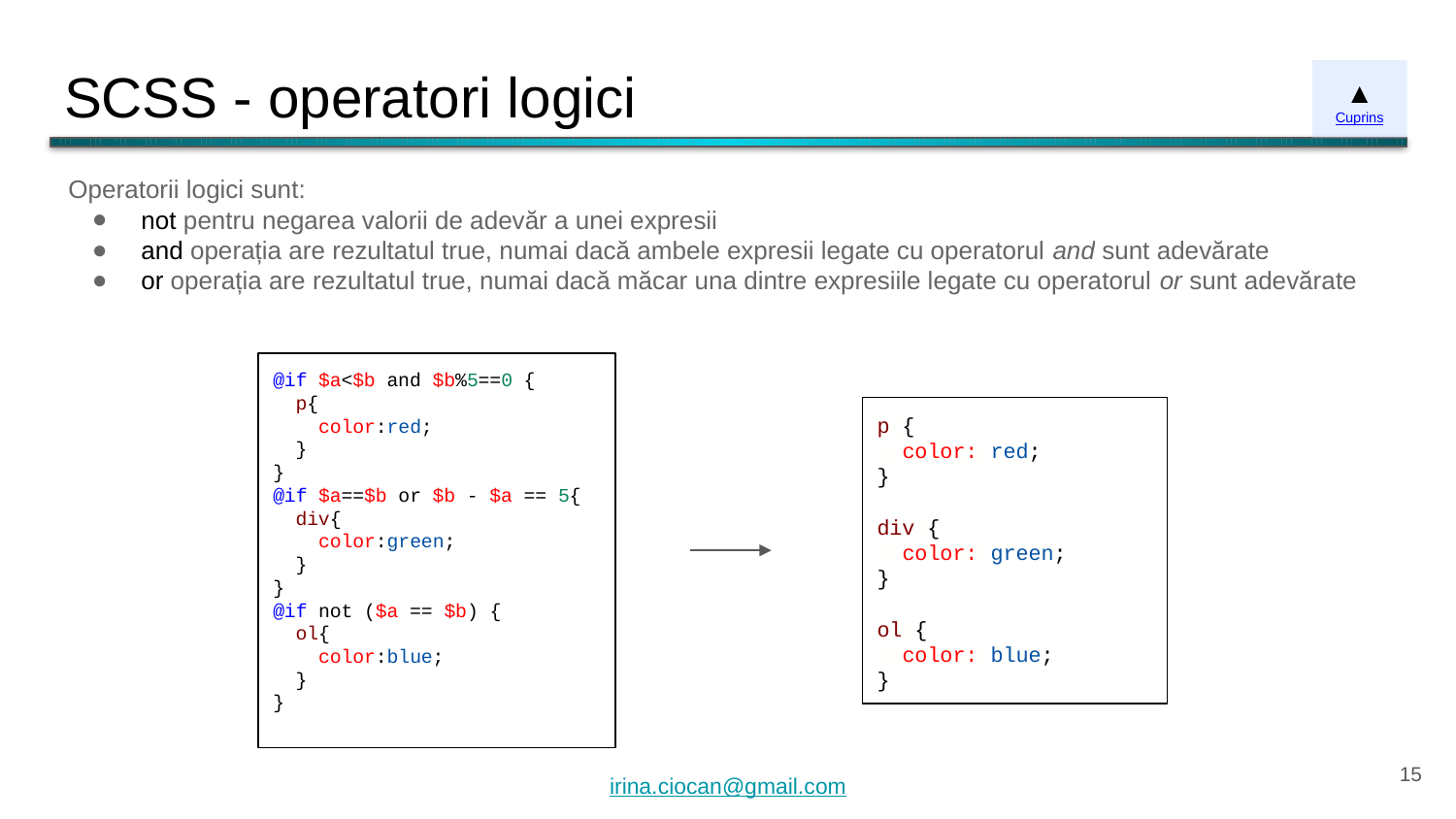

# SCSS - operatori logici
▲
Cuprins

Operatorii logici sunt:
not pentru negarea valorii de adevăr a unei expresii
and operația are rezultatul true, numai dacă ambele expresii legate cu operatorul and sunt adevărate
or operația are rezultatul true, numai dacă măcar una dintre expresiile legate cu operatorul or sunt adevărate

@if $a<$b and $b%5==0 {
  p{
    color:red;
  }
}
@if $a==$b or $b - $a == 5{
  div{
    color:green;
  }
}
@if not ($a == $b) {
  ol{
    color:blue;
  }
}
p {
  color: red;
}

div {
  color: green;
}

ol {
  color: blue;
}
15
irina.ciocan@gmail.com